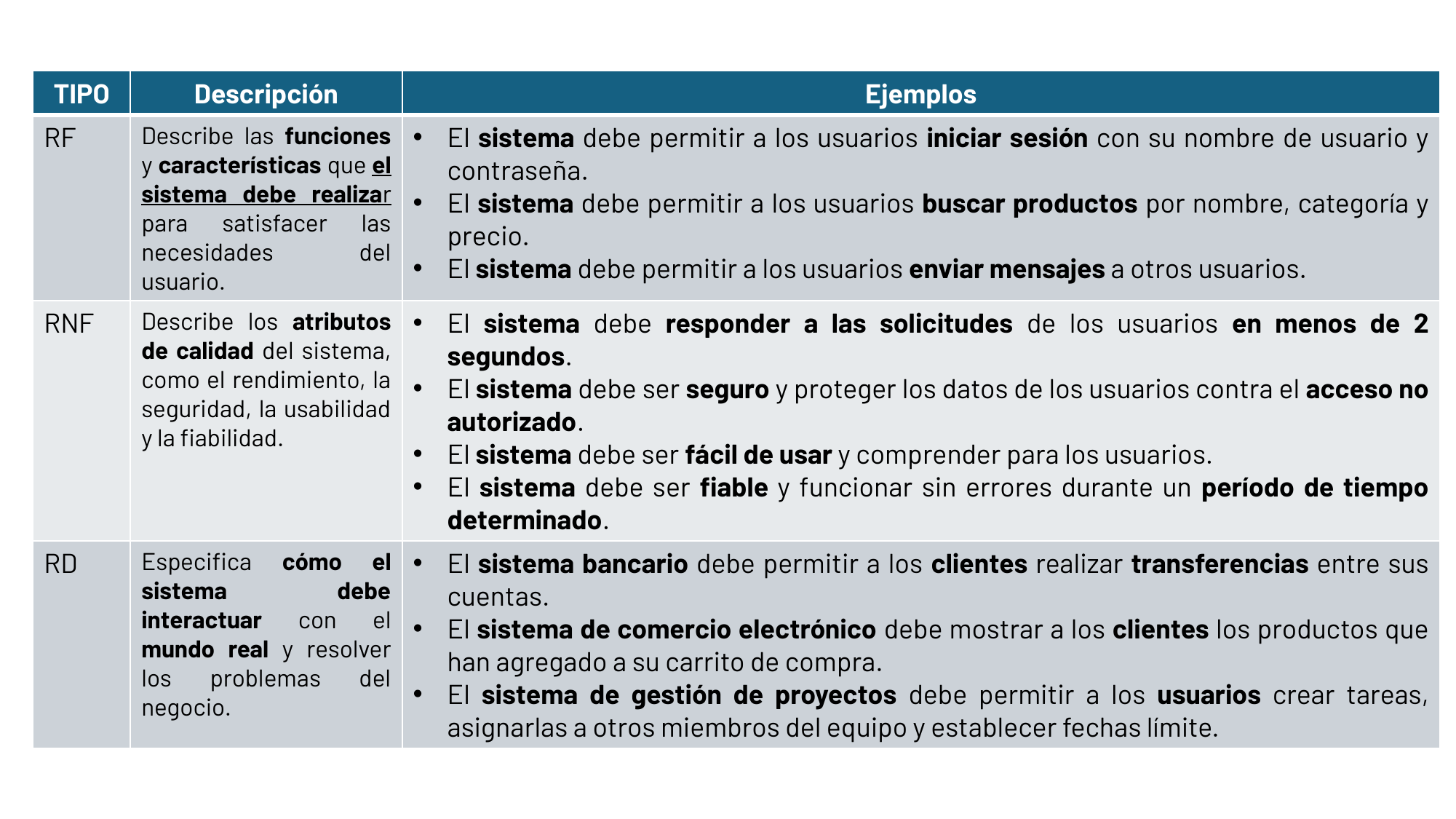

# Requisitos del Dominio
| TIPO | Descripción | Ejemplos |
| --- | --- | --- |
| RF | Describe las funciones y características que el sistema debe realizar para satisfacer las necesidades del usuario. | El sistema debe permitir a los usuarios iniciar sesión con su nombre de usuario y contraseña. El sistema debe permitir a los usuarios buscar productos por nombre, categoría y precio. El sistema debe permitir a los usuarios enviar mensajes a otros usuarios. |
| RNF | Describe los atributos de calidad del sistema, como el rendimiento, la seguridad, la usabilidad y la fiabilidad. | El sistema debe responder a las solicitudes de los usuarios en menos de 2 segundos. El sistema debe ser seguro y proteger los datos de los usuarios contra el acceso no autorizado. El sistema debe ser fácil de usar y comprender para los usuarios. El sistema debe ser fiable y funcionar sin errores durante un período de tiempo determinado. |
| RD | Especifica cómo el sistema debe interactuar con el mundo real y resolver los problemas del negocio. | El sistema bancario debe permitir a los clientes realizar transferencias entre sus cuentas. El sistema de comercio electrónico debe mostrar a los clientes los productos que han agregado a su carrito de compra. El sistema de gestión de proyectos debe permitir a los usuarios crear tareas, asignarlas a otros miembros del equipo y establecer fechas límite. |